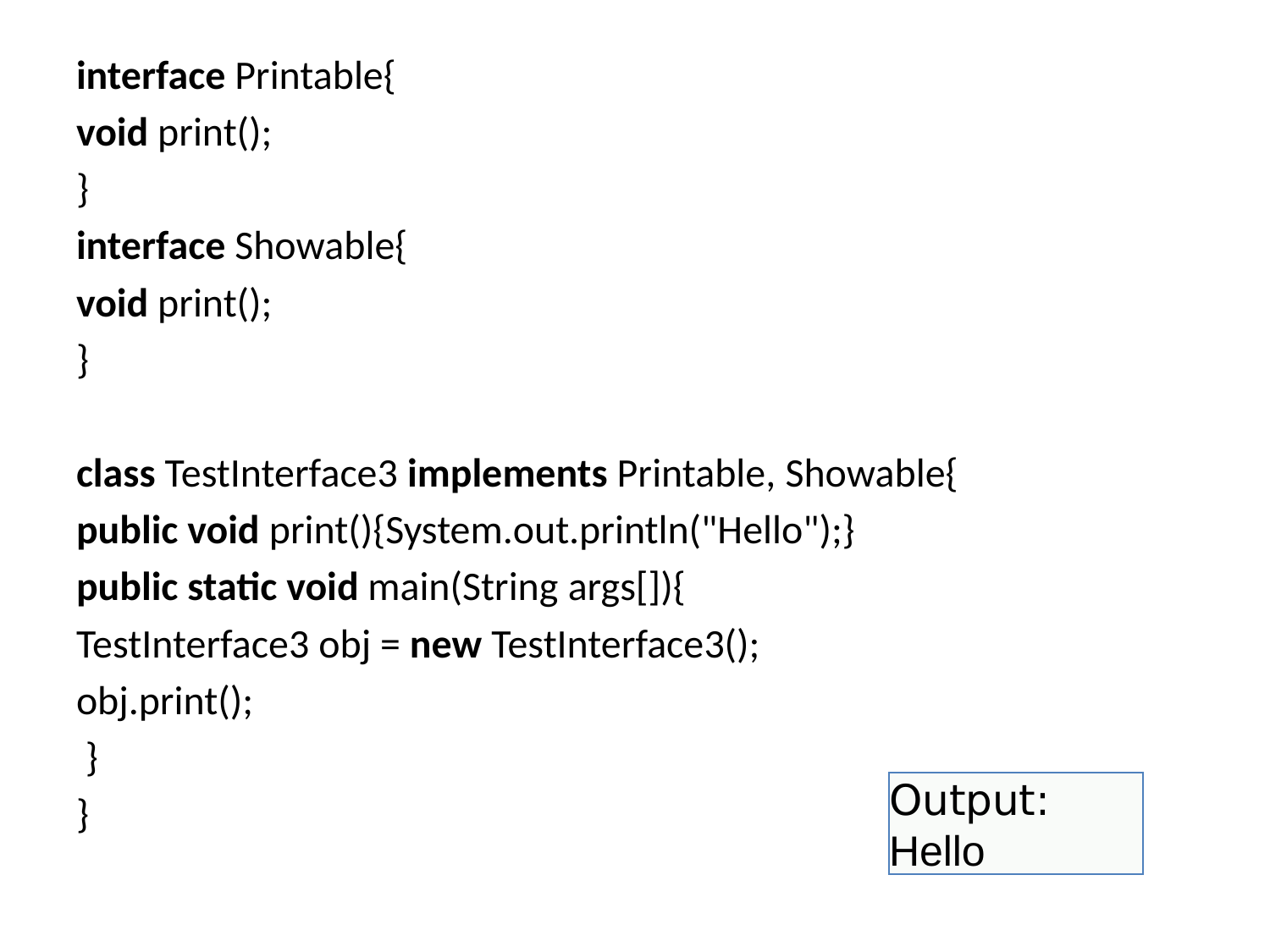

interface Printable{
void print();
}
interface Showable{
void print();
}

class TestInterface3 implements Printable, Showable{
public void print(){System.out.println("Hello");}
public static void main(String args[]){
TestInterface3 obj = new TestInterface3();
obj.print();
 }
}

Output:
Hello